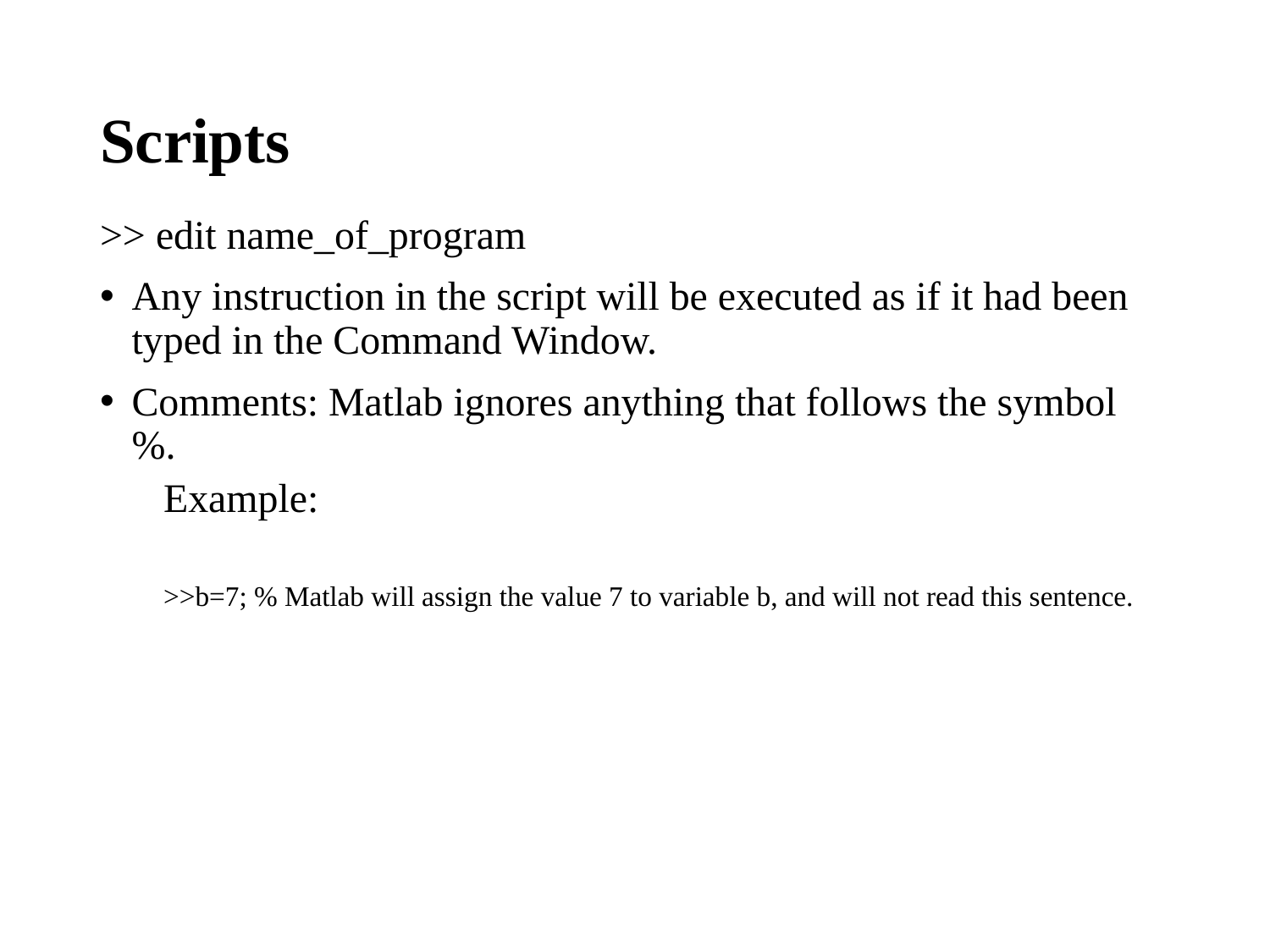

# Scripts
>> edit name_of_program
Any instruction in the script will be executed as if it had been typed in the Command Window.
Comments: Matlab ignores anything that follows the symbol %.
Example:

>>b=7; % Matlab will assign the value 7 to variable b, and will not read this sentence.